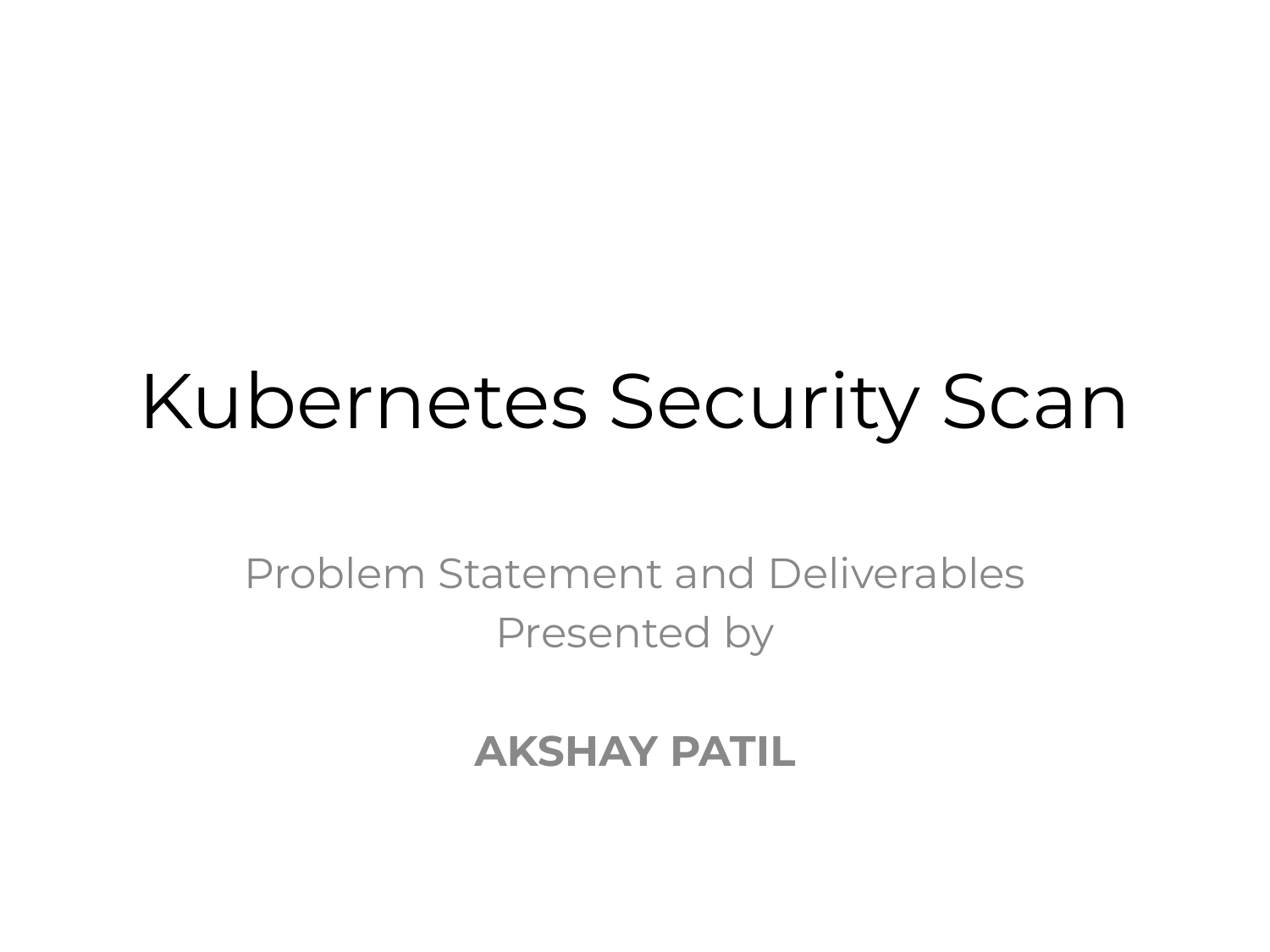

# Kubernetes Security Scan
Problem Statement and Deliverables
Presented by

AKSHAY PATIL